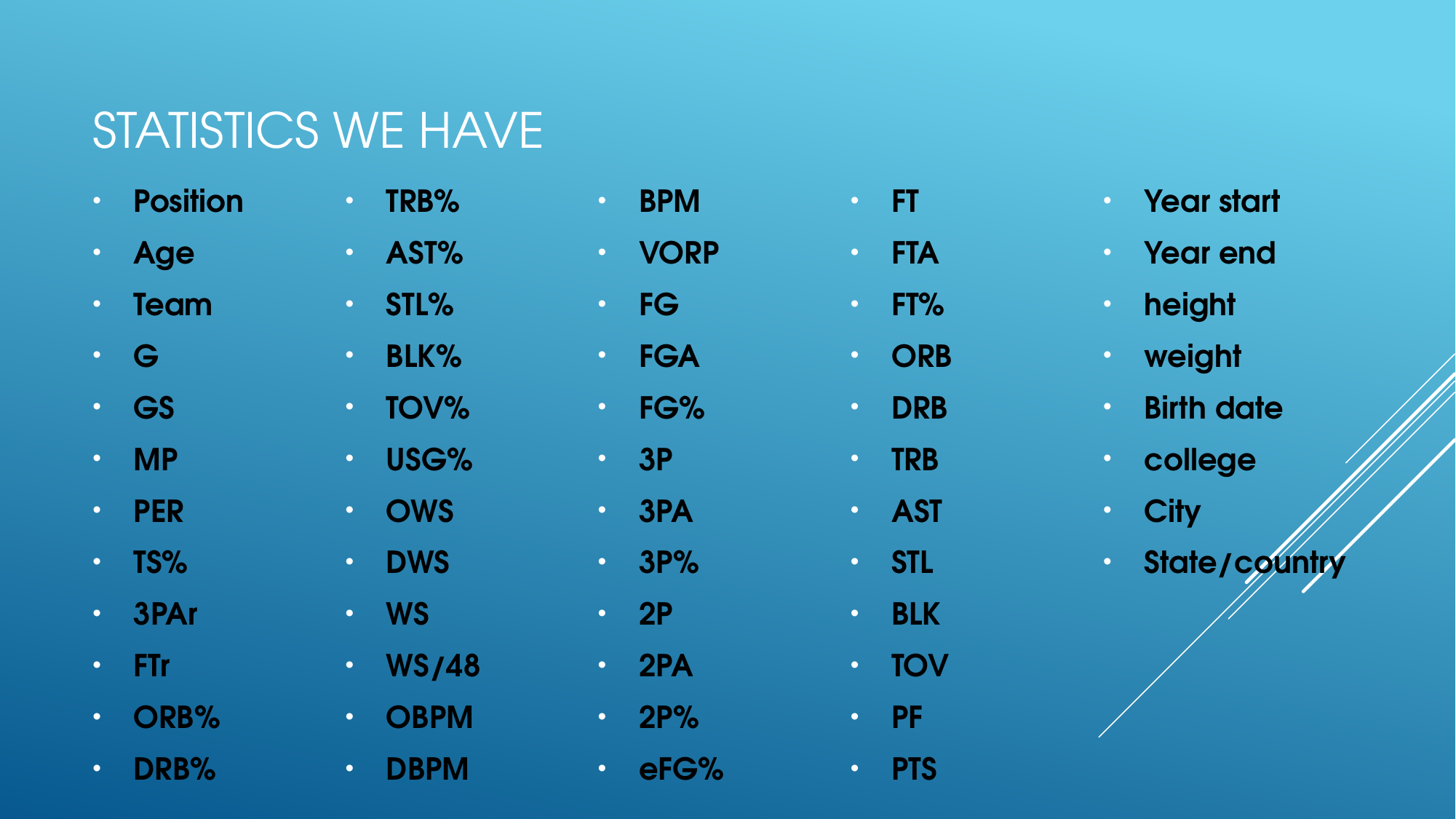

# Statistics we have
Position
Age
Team
G
GS
MP
PER
TS%
3PAr
FTr
ORB%
DRB%
TRB%
AST%
STL%
BLK%
TOV%
USG%
OWS
DWS
WS
WS/48
OBPM
DBPM
BPM
VORP
FG
FGA
FG%
3P
3PA
3P%
2P
2PA
2P%
eFG%
FT
FTA
FT%
ORB
DRB
TRB
AST
STL
BLK
TOV
PF
PTS
Year start
Year end
height
weight
Birth date
college
City
State/country